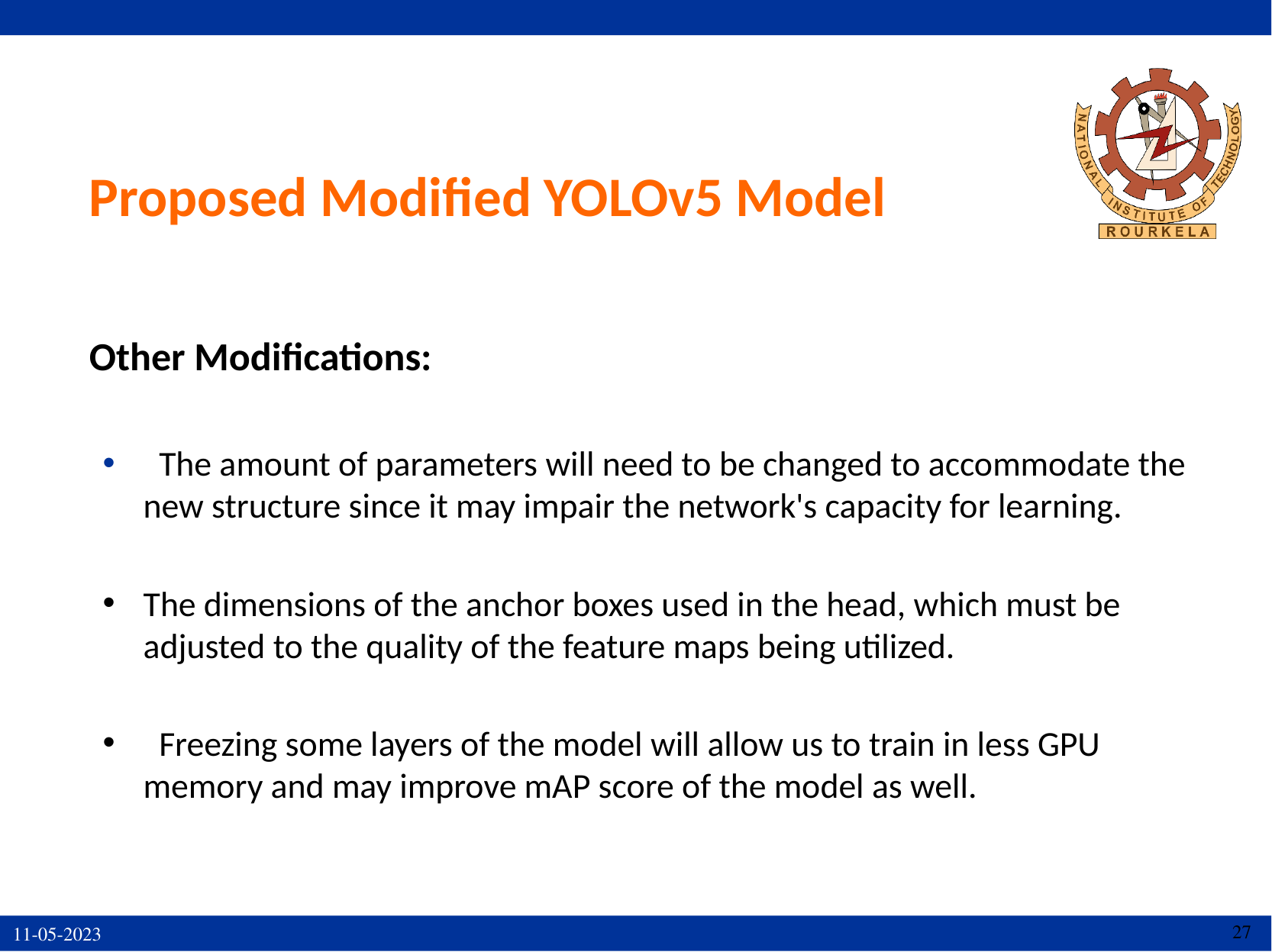

# Proposed Modified YOLOv5 Model

Other Modifications:

  The amount of parameters will need to be changed to accommodate the new structure since it may impair the network's capacity for learning.

The dimensions of the anchor boxes used in the head, which must be adjusted to the quality of the feature maps being utilized.

  Freezing some layers of the model will allow us to train in less GPU memory and may improve mAP score of the model as well.

27
11-05-2023